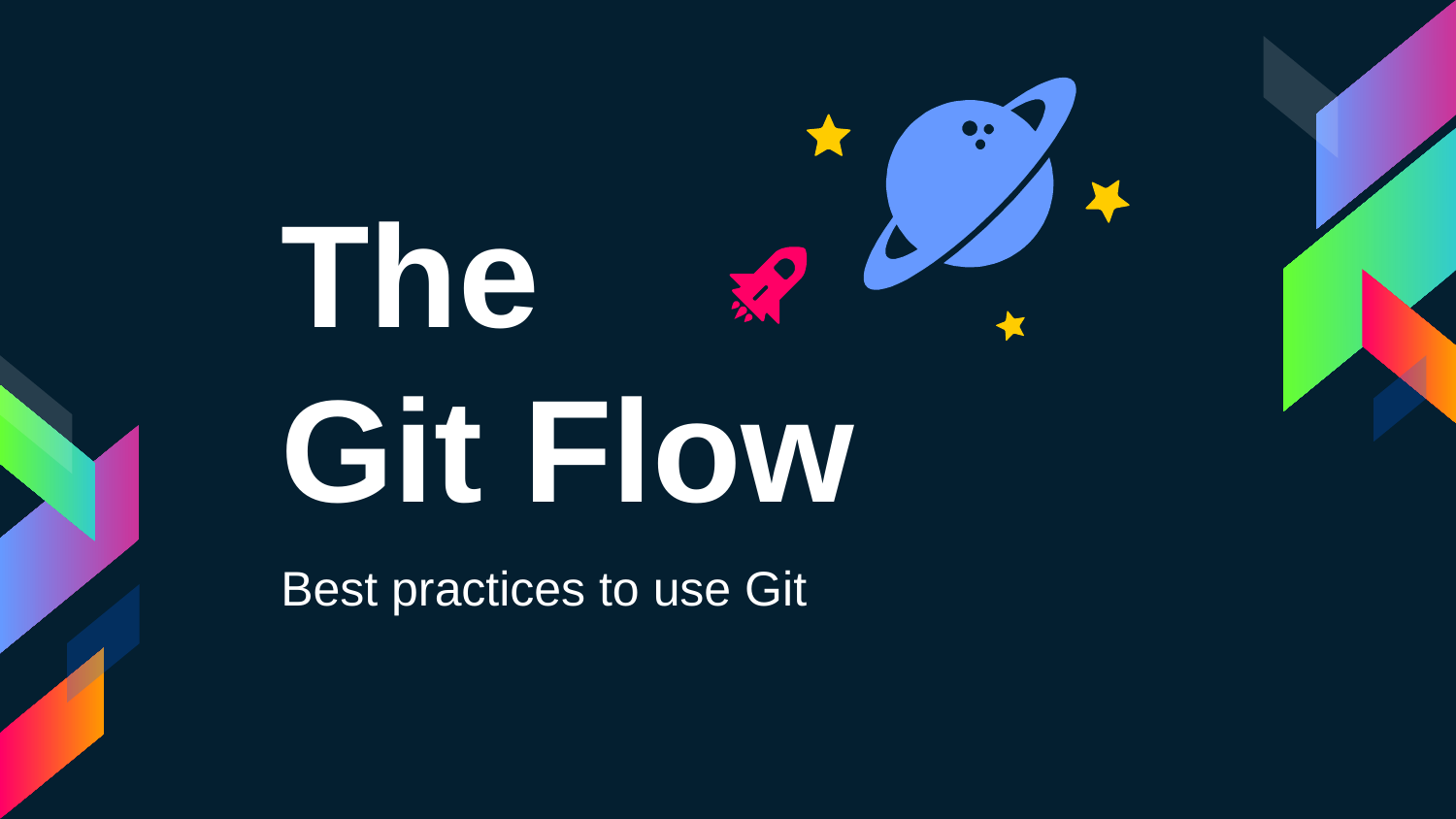

The
Git Flow
Best practices to use Git